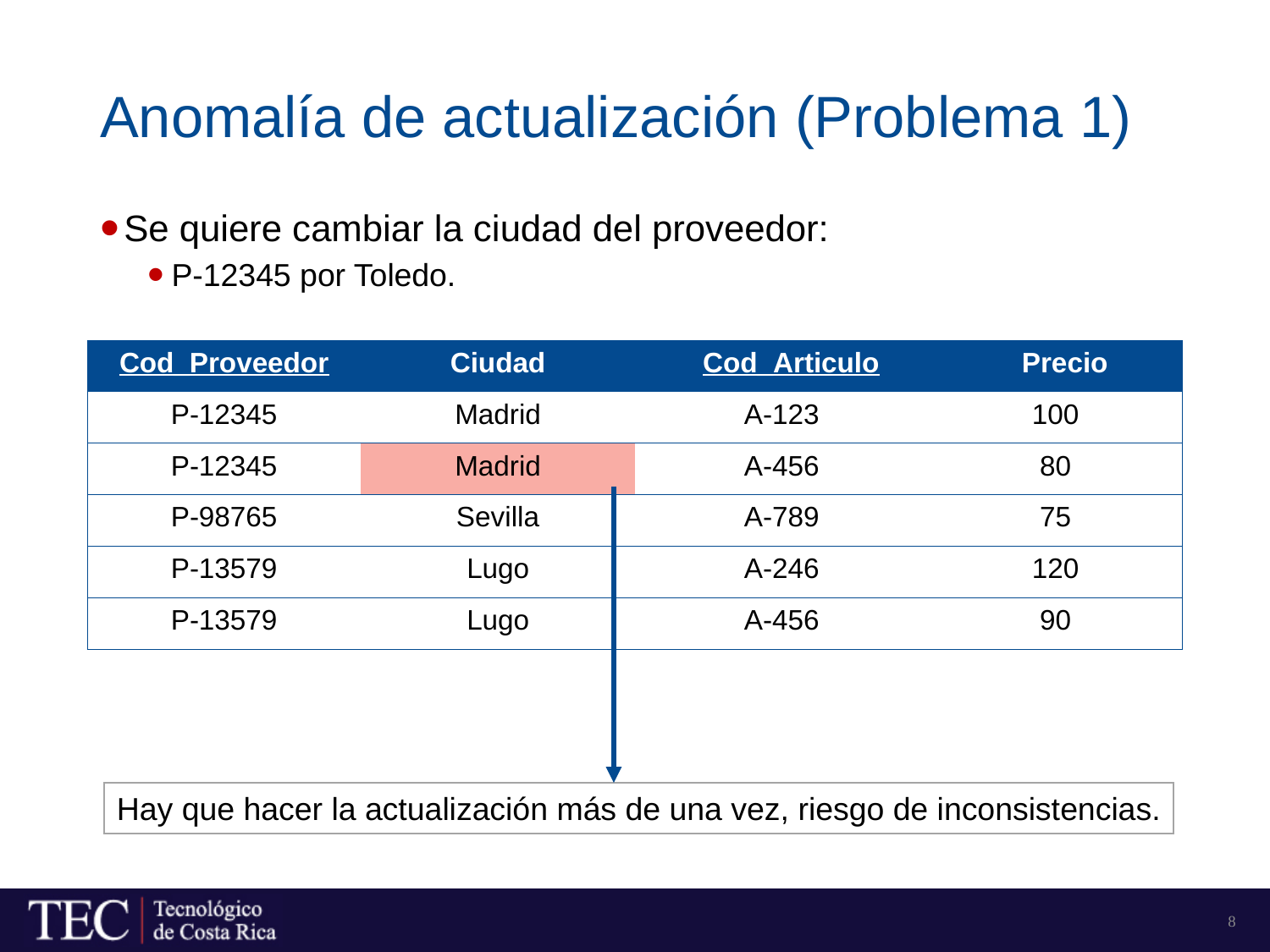

# Anomalía de actualización (Problema 1)
Se quiere cambiar la ciudad del proveedor:
P-12345 por Toledo.
| Cod\_Proveedor | Ciudad | Cod\_Articulo | Precio |
| --- | --- | --- | --- |
| P-12345 | Madrid | A-123 | 100 |
| P-12345 | Madrid | A-456 | 80 |
| P-98765 | Sevilla | A-789 | 75 |
| P-13579 | Lugo | A-246 | 120 |
| P-13579 | Lugo | A-456 | 90 |
Hay que hacer la actualización más de una vez, riesgo de inconsistencias.
8